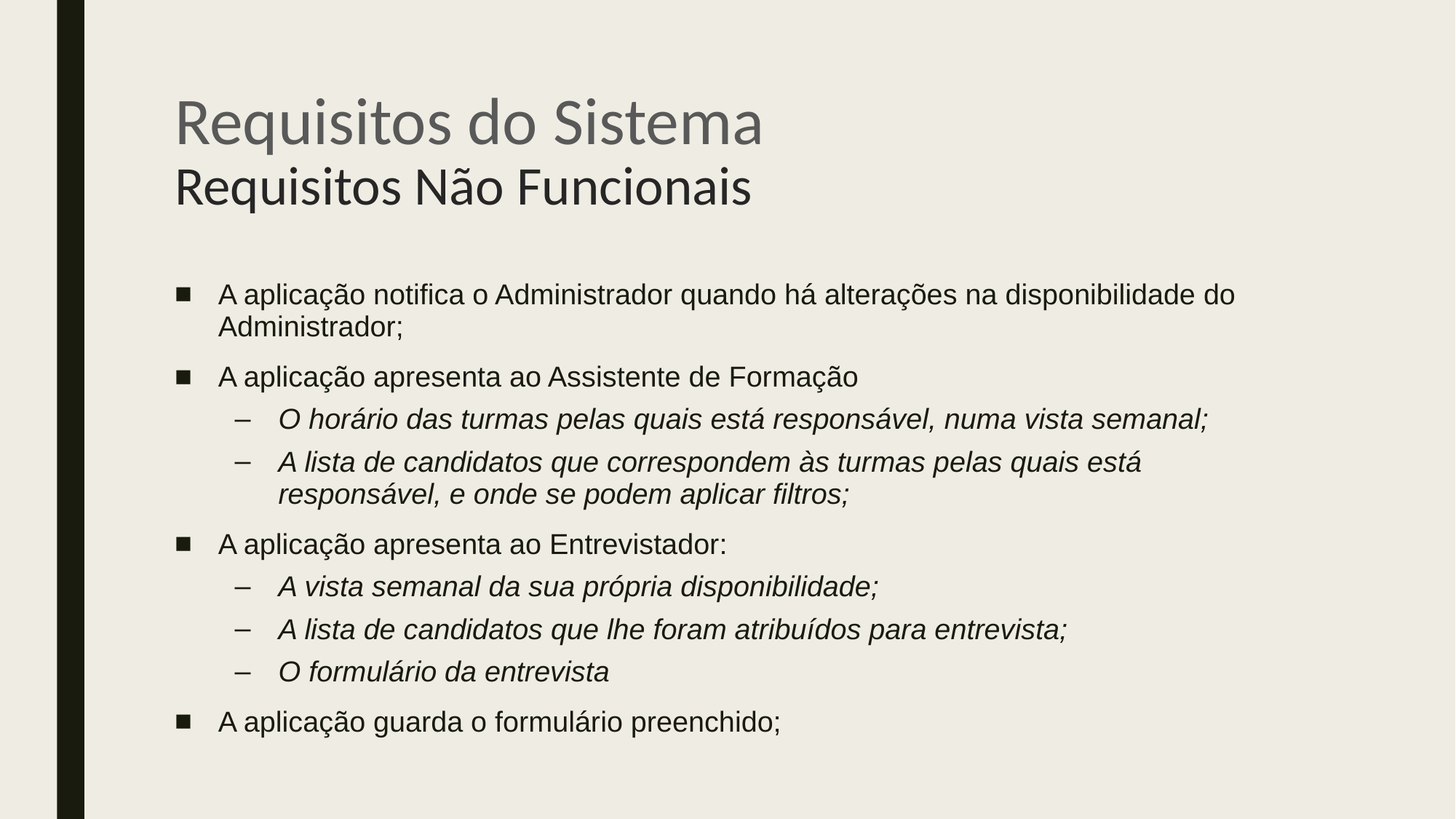

# Requisitos do Sistema Requisitos Não Funcionais
A aplicação notifica o Administrador quando há alterações na disponibilidade do Administrador;
A aplicação apresenta ao Assistente de Formação
O horário das turmas pelas quais está responsável, numa vista semanal;
A lista de candidatos que correspondem às turmas pelas quais está responsável, e onde se podem aplicar filtros;
A aplicação apresenta ao Entrevistador:
A vista semanal da sua própria disponibilidade;
A lista de candidatos que lhe foram atribuídos para entrevista;
O formulário da entrevista
A aplicação guarda o formulário preenchido;